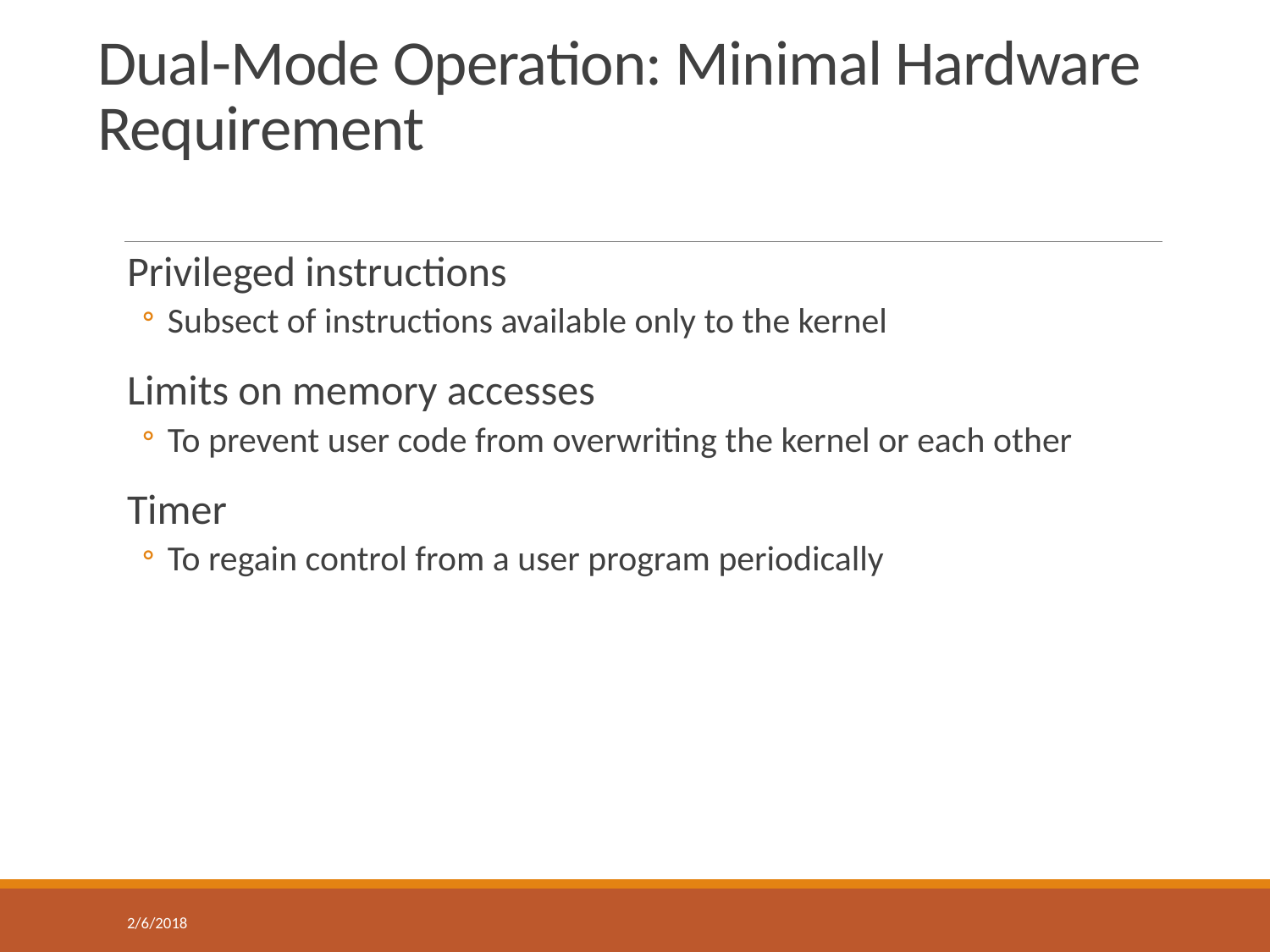

# Dual-Mode Operation: Minimal Hardware Requirement
Privileged instructions
Subsect of instructions available only to the kernel
Limits on memory accesses
To prevent user code from overwriting the kernel or each other
Timer
To regain control from a user program periodically
2/6/2018